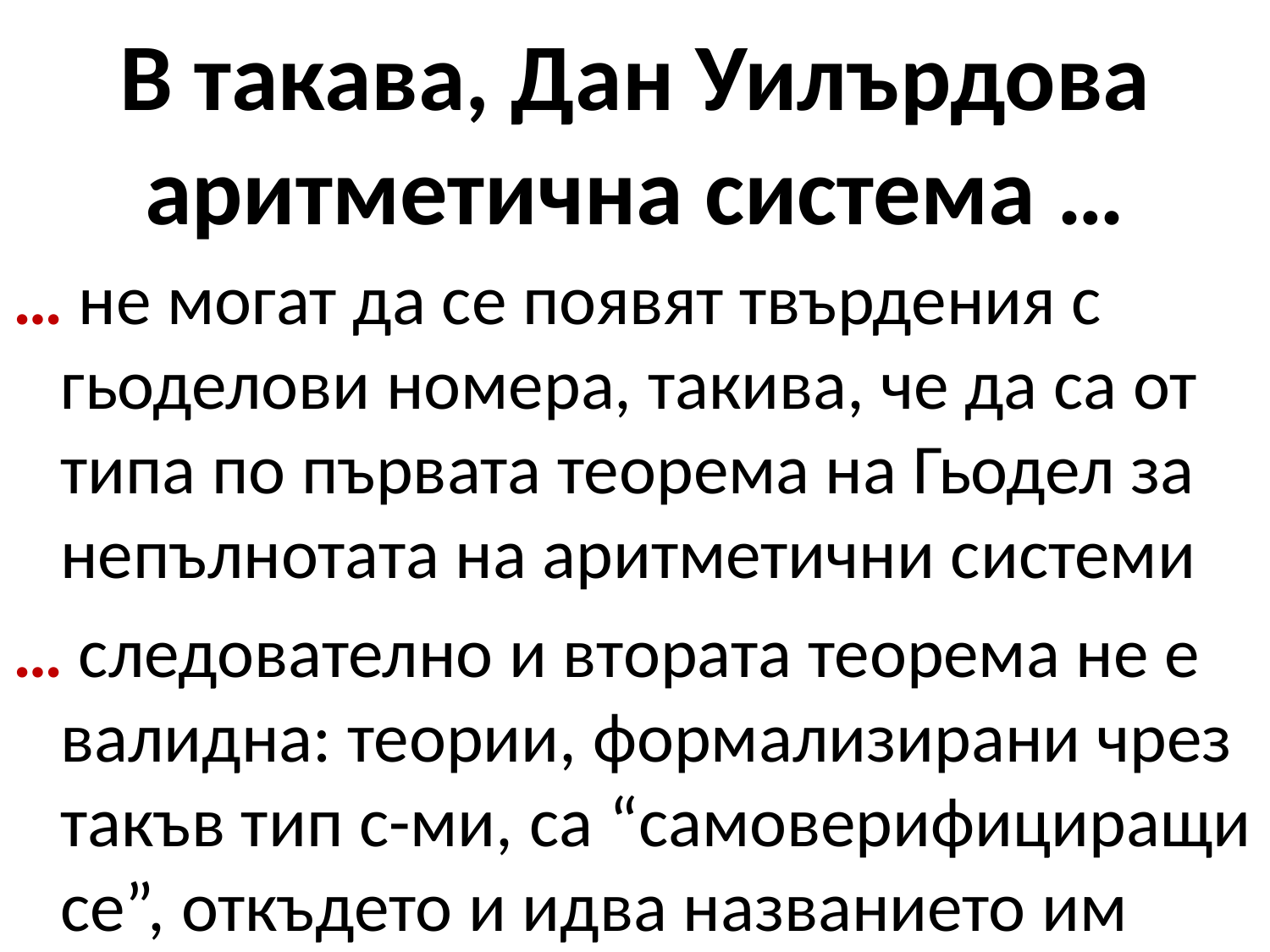

# В такава, Дан Уилърдова аритметична система …
… не могат да се появят твърдения с гьоделови номера, такива, че да са от типа по първата теорема на Гьодел за непълнотата на аритметични системи
… следователно и втората теорема не е валидна: теории, формализирани чрез такъв тип с-ми, са “самоверифициращи се”, откъдето и идва названието им